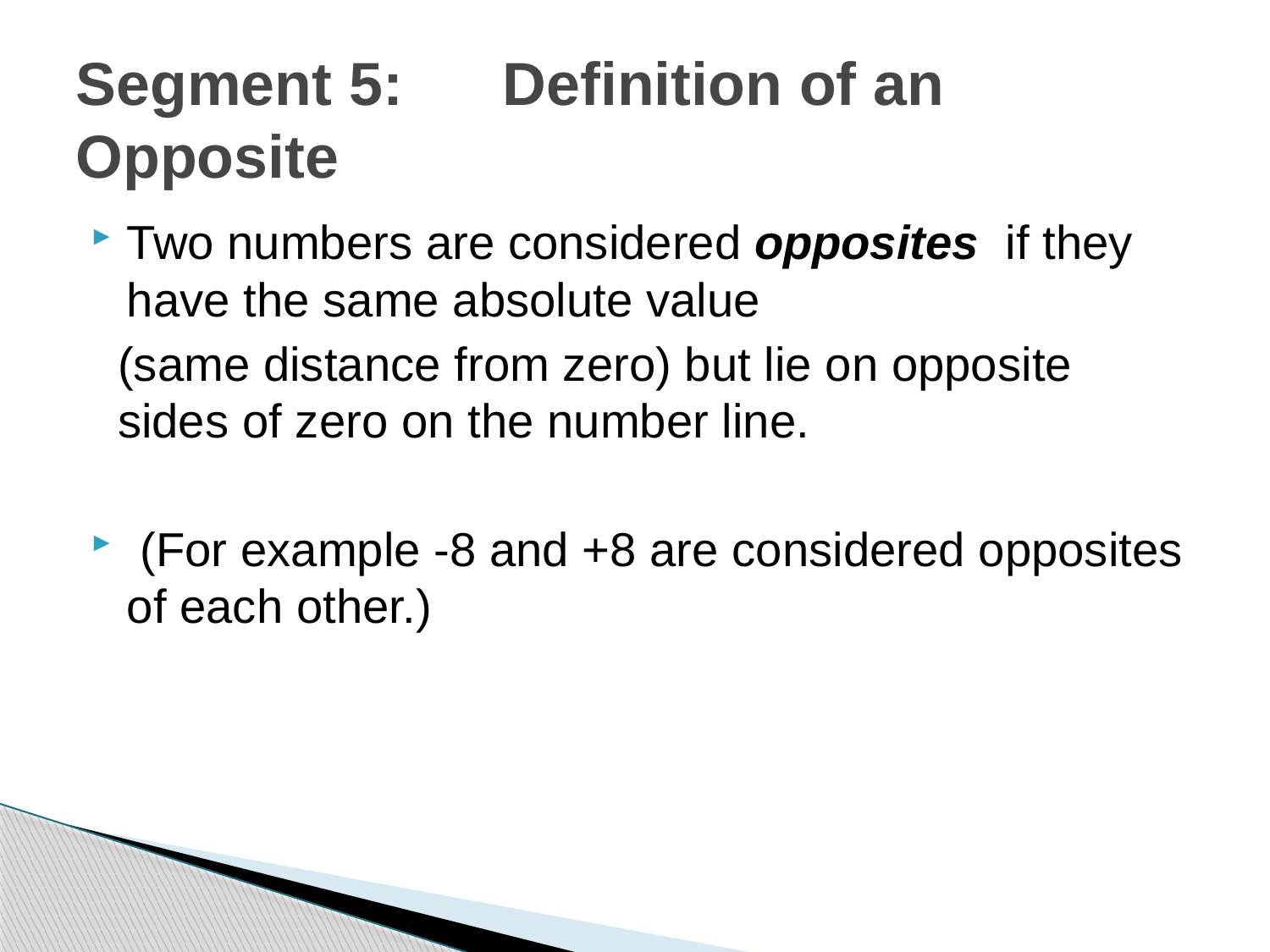

# Segment 5:	Definition of an       Opposite
Two numbers are considered opposites  if they have the same absolute value
  (same distance from zero) but lie on opposite
  sides of zero on the number line.

 (For example -8 and +8 are considered opposites of each other.)